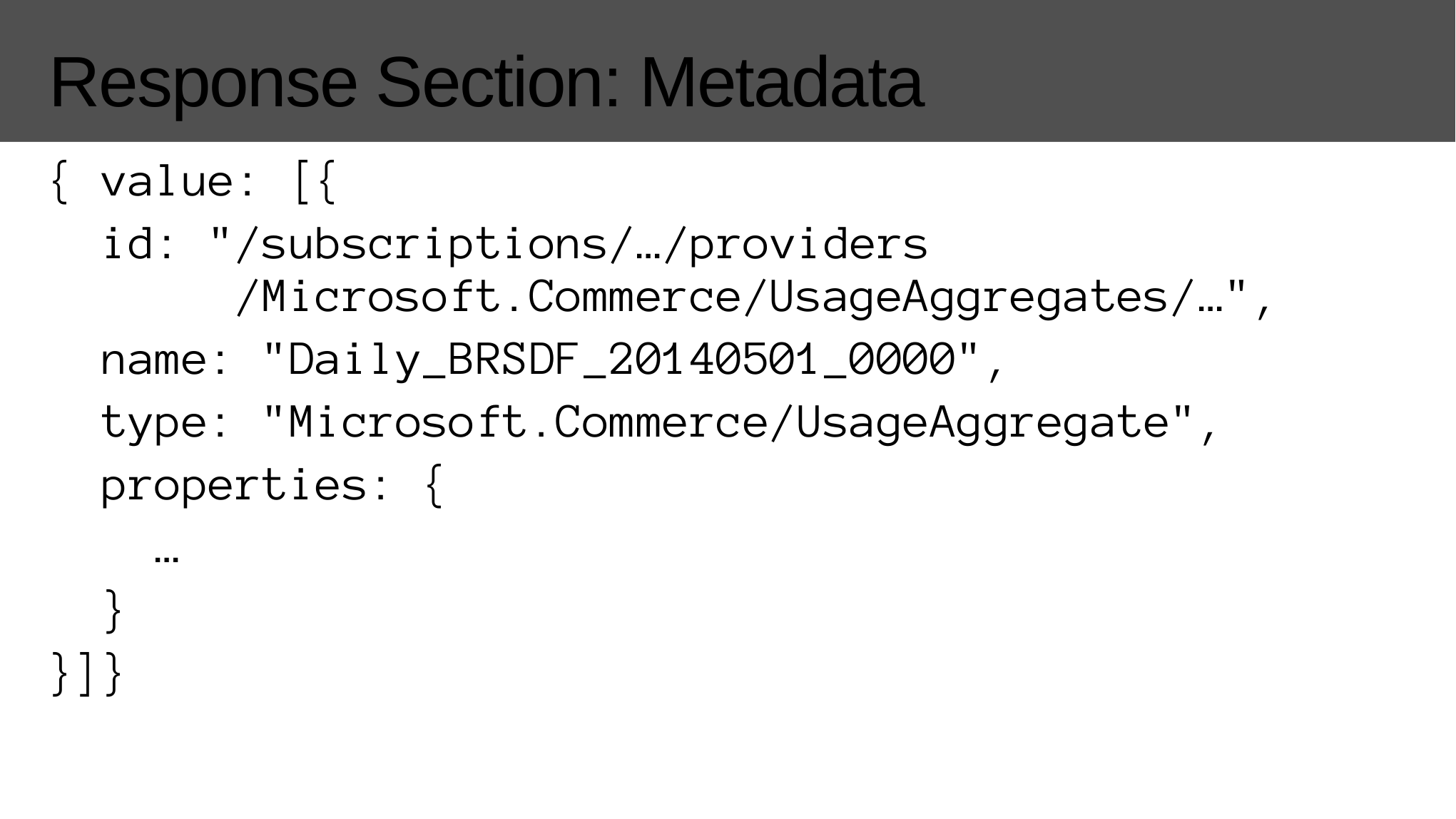

# Response Section: Metadata
{ value: [{
  id: "/subscriptions/…/providers
       /Microsoft.Commerce/UsageAggregates/…",
  name: "Daily_BRSDF_20140501_0000",
  type: "Microsoft.Commerce/UsageAggregate",
  properties: {
    …
  }
}]}